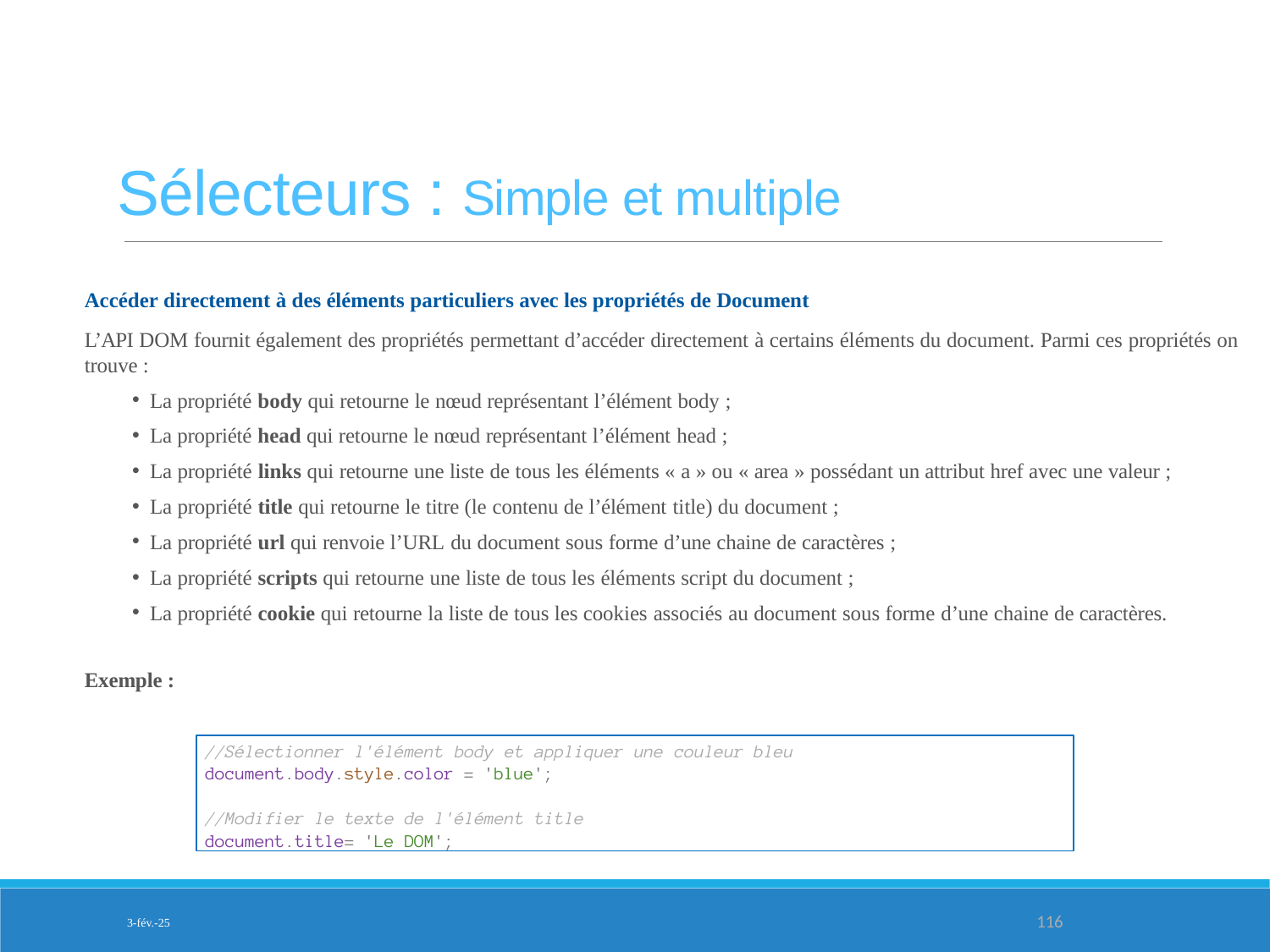

Sélecteurs : Simple et multiple
Accéder directement à des éléments particuliers avec les propriétés de Document
L’API DOM fournit également des propriétés permettant d’accéder directement à certains éléments du document. Parmi ces propriétés on trouve :
La propriété body qui retourne le nœud représentant l’élément body ;
La propriété head qui retourne le nœud représentant l’élément head ;
La propriété links qui retourne une liste de tous les éléments « a » ou « area » possédant un attribut href avec une valeur ;
La propriété title qui retourne le titre (le contenu de l’élément title) du document ;
La propriété url qui renvoie l’URL du document sous forme d’une chaine de caractères ;
La propriété scripts qui retourne une liste de tous les éléments script du document ;
La propriété cookie qui retourne la liste de tous les cookies associés au document sous forme d’une chaine de caractères.

Exemple :
PARTIE 3
//Sélectionner l'élément body et appliquer une couleur bleu
document.body.style.color = 'blue';

//Modifier le texte de l'élément title
document.title= 'Le DOM';
3-fév.-25
116